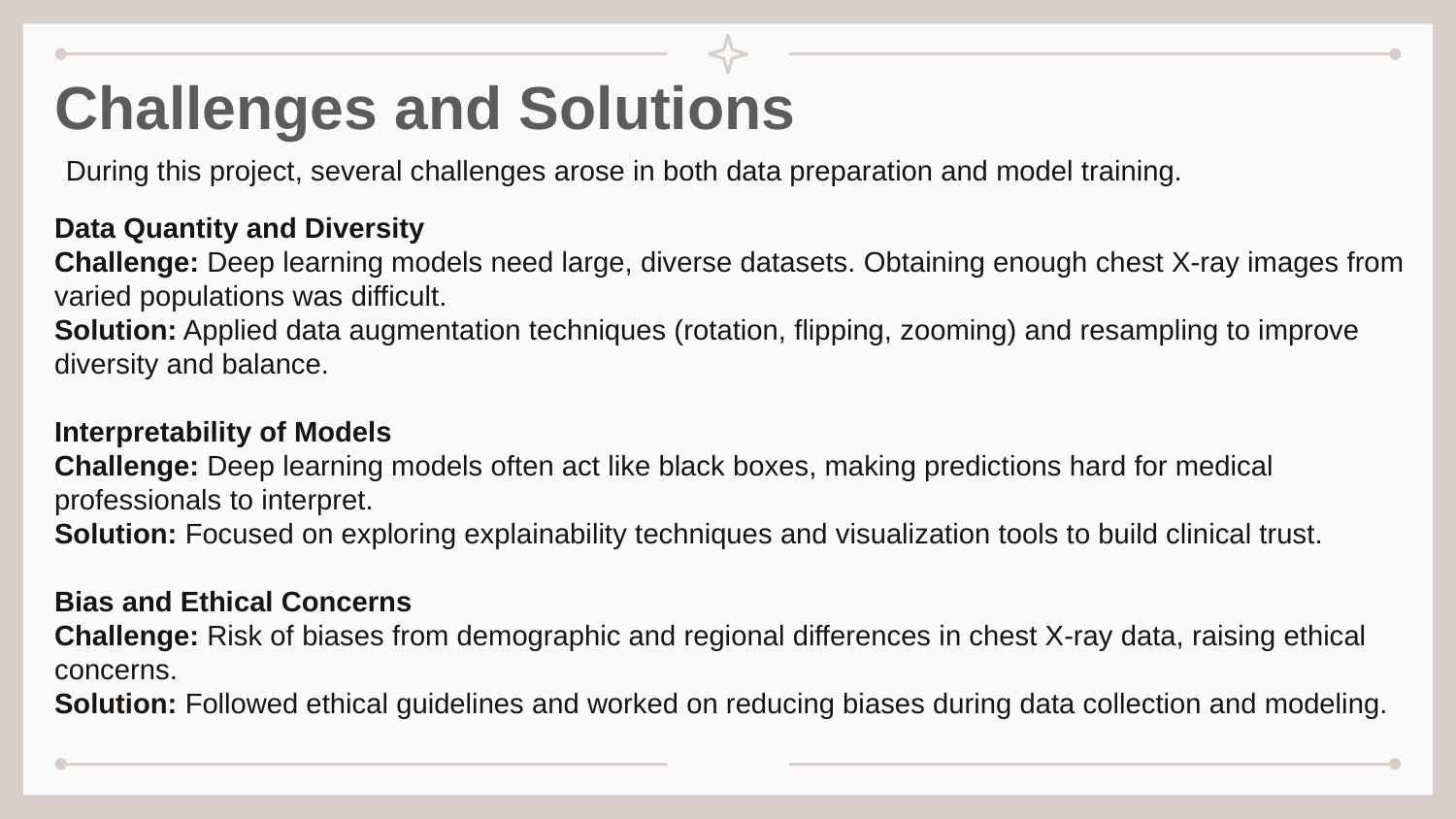

Challenges and Solutions
During this project, several challenges arose in both data preparation and model training.

Data Quantity and Diversity
Challenge: Deep learning models need large, diverse datasets. Obtaining enough chest X-ray images from varied populations was difficult.
Solution: Applied data augmentation techniques (rotation, flipping, zooming) and resampling to improve diversity and balance.

Interpretability of Models
Challenge: Deep learning models often act like black boxes, making predictions hard for medical professionals to interpret.
Solution: Focused on exploring explainability techniques and visualization tools to build clinical trust.

Bias and Ethical Concerns
Challenge: Risk of biases from demographic and regional differences in chest X-ray data, raising ethical concerns.
Solution: Followed ethical guidelines and worked on reducing biases during data collection and modeling.